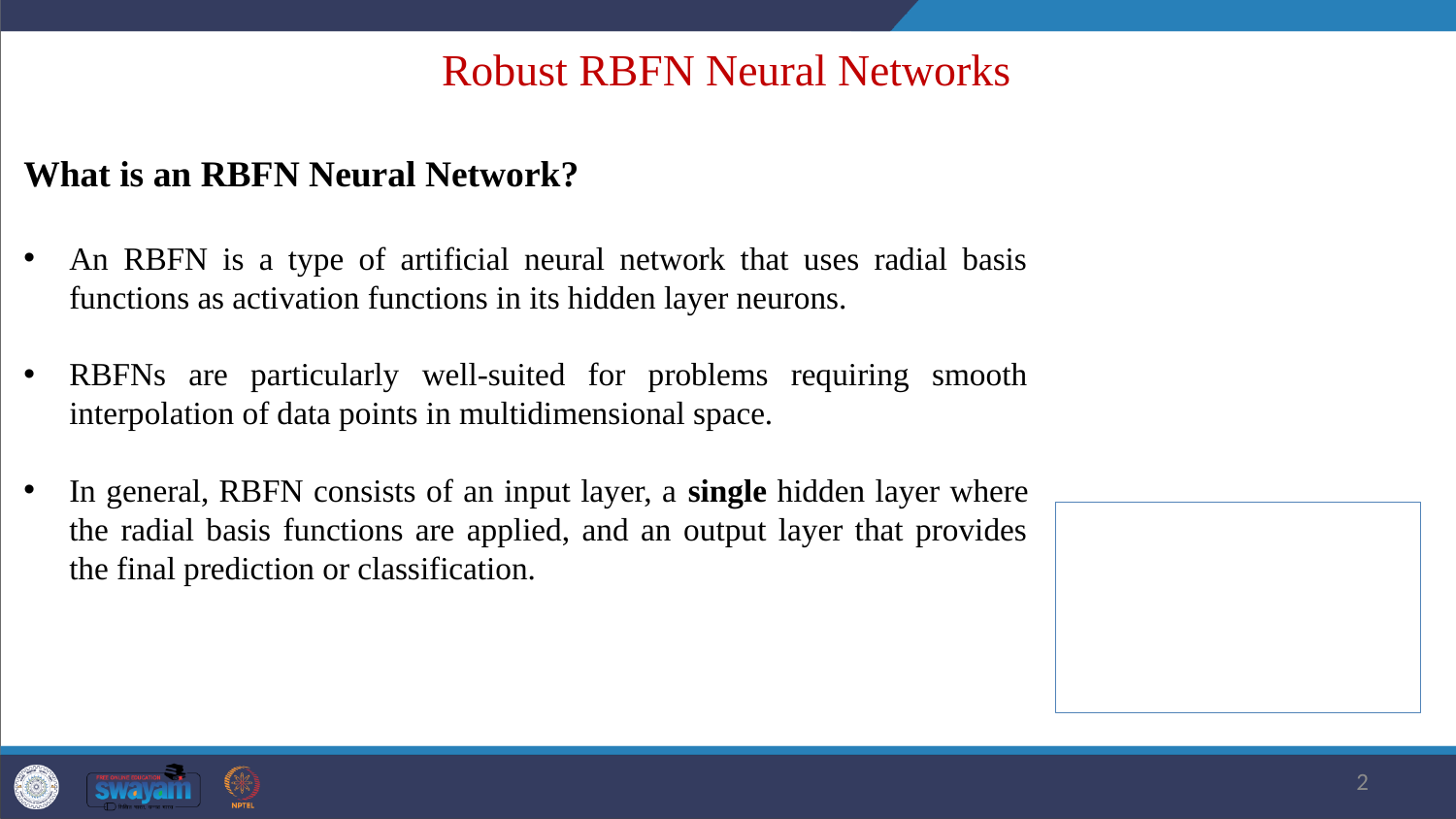

Robust RBFN Neural Networks
What is an RBFN Neural Network?

An RBFN is a type of artificial neural network that uses radial basis functions as activation functions in its hidden layer neurons.

RBFNs are particularly well-suited for problems requiring smooth interpolation of data points in multidimensional space.

In general, RBFN consists of an input layer, a single hidden layer where the radial basis functions are applied, and an output layer that provides the final prediction or classification.
2